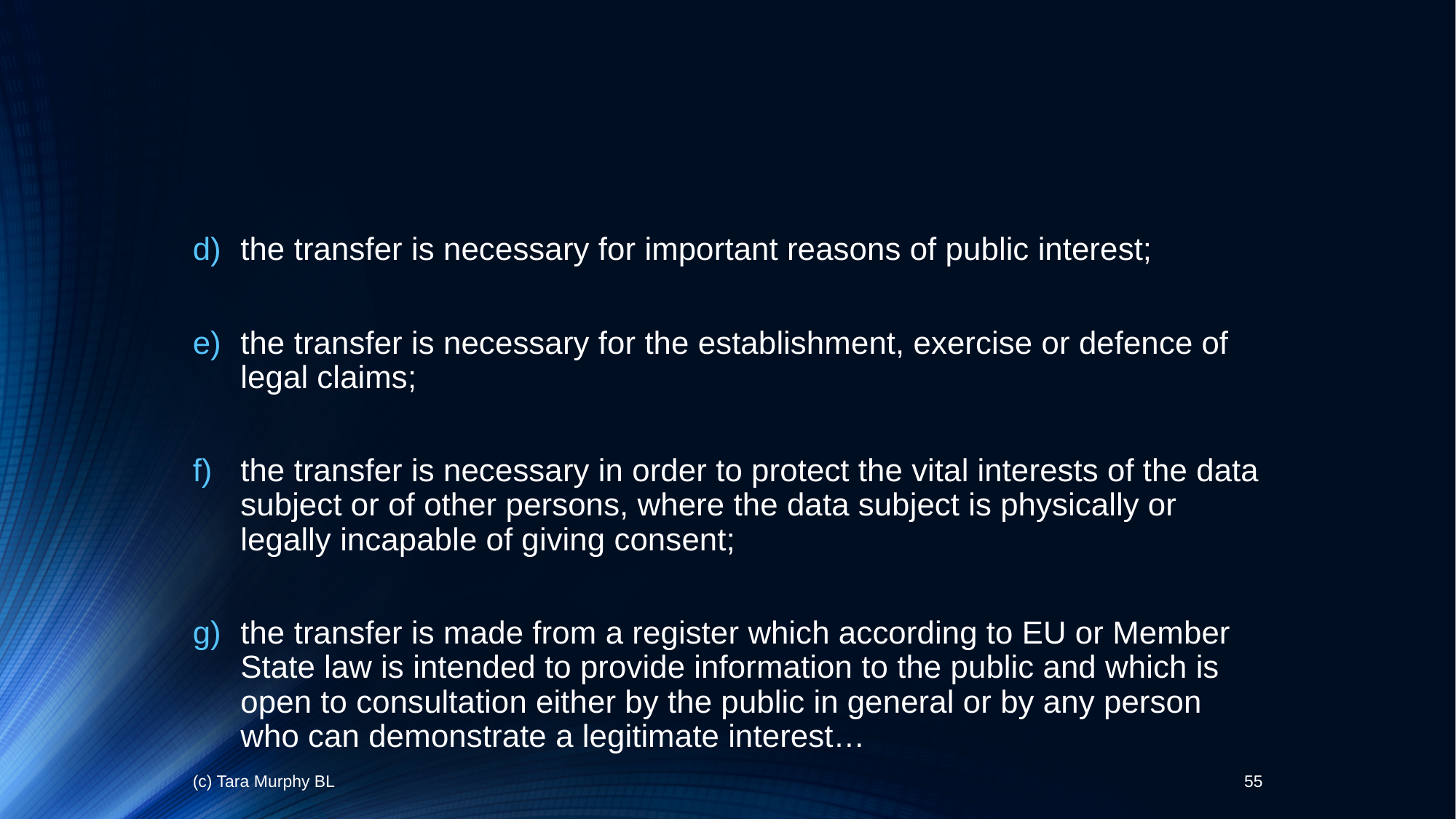

the transfer is necessary for important reasons of public interest;

the transfer is necessary for the establishment, exercise or defence of legal claims;

the transfer is necessary in order to protect the vital interests of the data subject or of other persons, where the data subject is physically or legally incapable of giving consent;

the transfer is made from a register which according to EU or Member State law is intended to provide information to the public and which is open to consultation either by the public in general or by any person who can demonstrate a legitimate interest…
(c) Tara Murphy BL
55